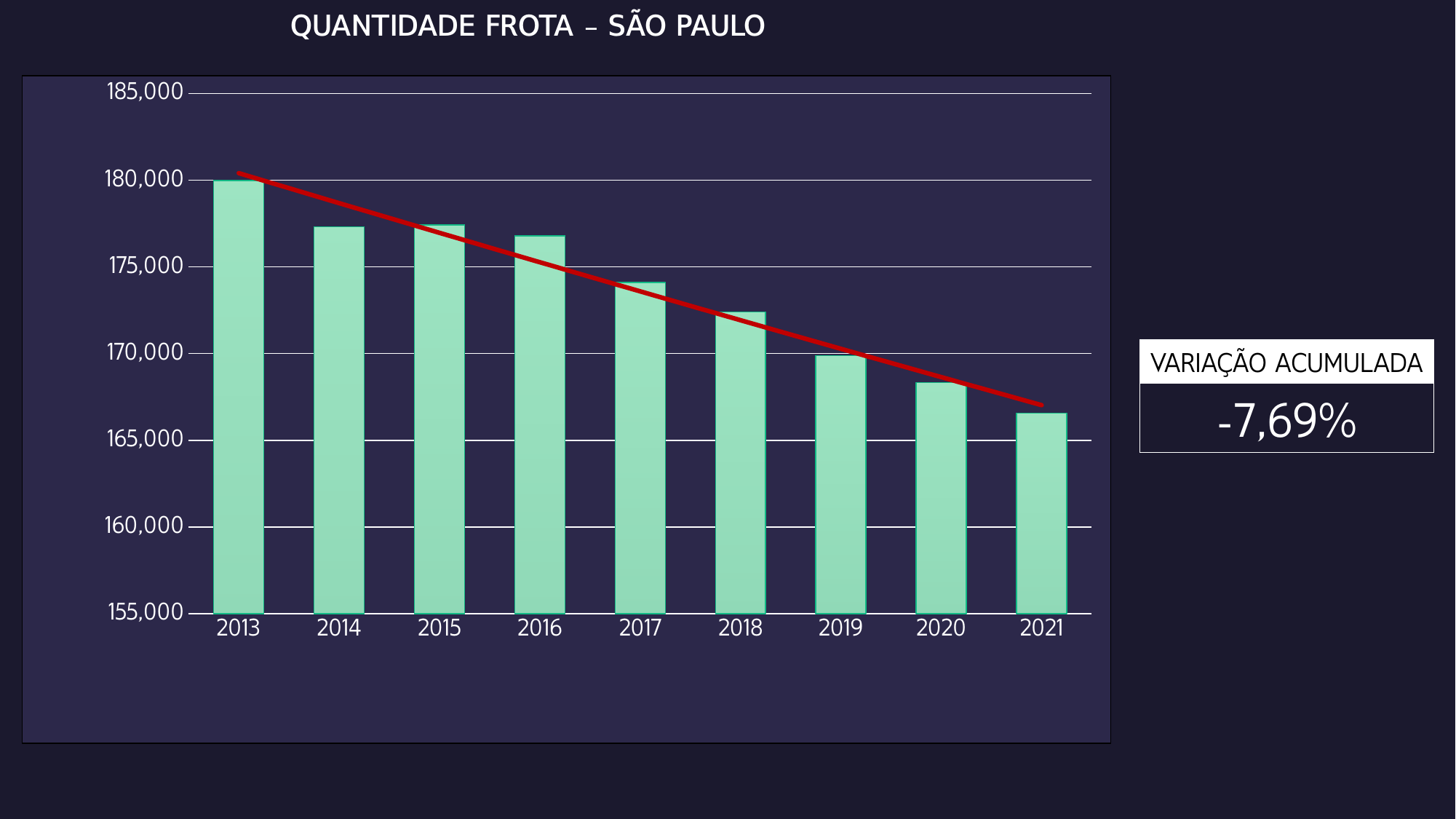

QUANTIDADE FROTA – SÃO PAULO

### Chart

| Category | Total |
|---|---|
| 2013 | 179977.0 |
| 2014 | 177317.0 |
| 2015 | 177416.0 |
| 2016 | 176791.0 |
| 2017 | 174093.0 |
| 2018 | 172403.0 |
| 2019 | 169885.0 |
| 2020 | 168320.0 |
| 2021 | 166567.0 |
VARIAÇÃO ACUMULADA
-7,69%